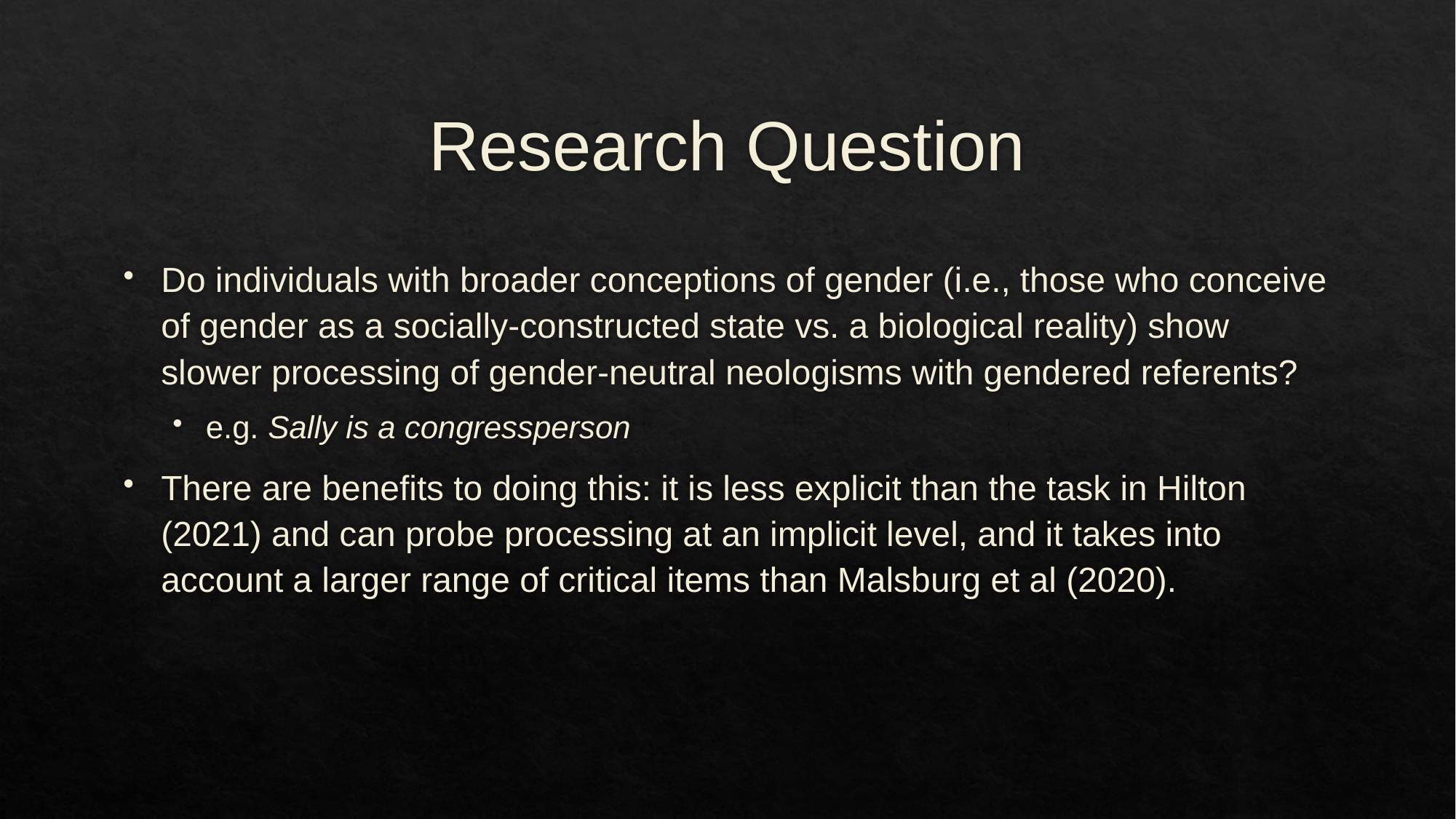

# Research Question
Do individuals with broader conceptions of gender (i.e., those who conceive of gender as a socially-constructed state vs. a biological reality) show slower processing of gender-neutral neologisms with gendered referents?
e.g. Sally is a congressperson
There are benefits to doing this: it is less explicit than the task in Hilton (2021) and can probe processing at an implicit level, and it takes into account a larger range of critical items than Malsburg et al (2020).